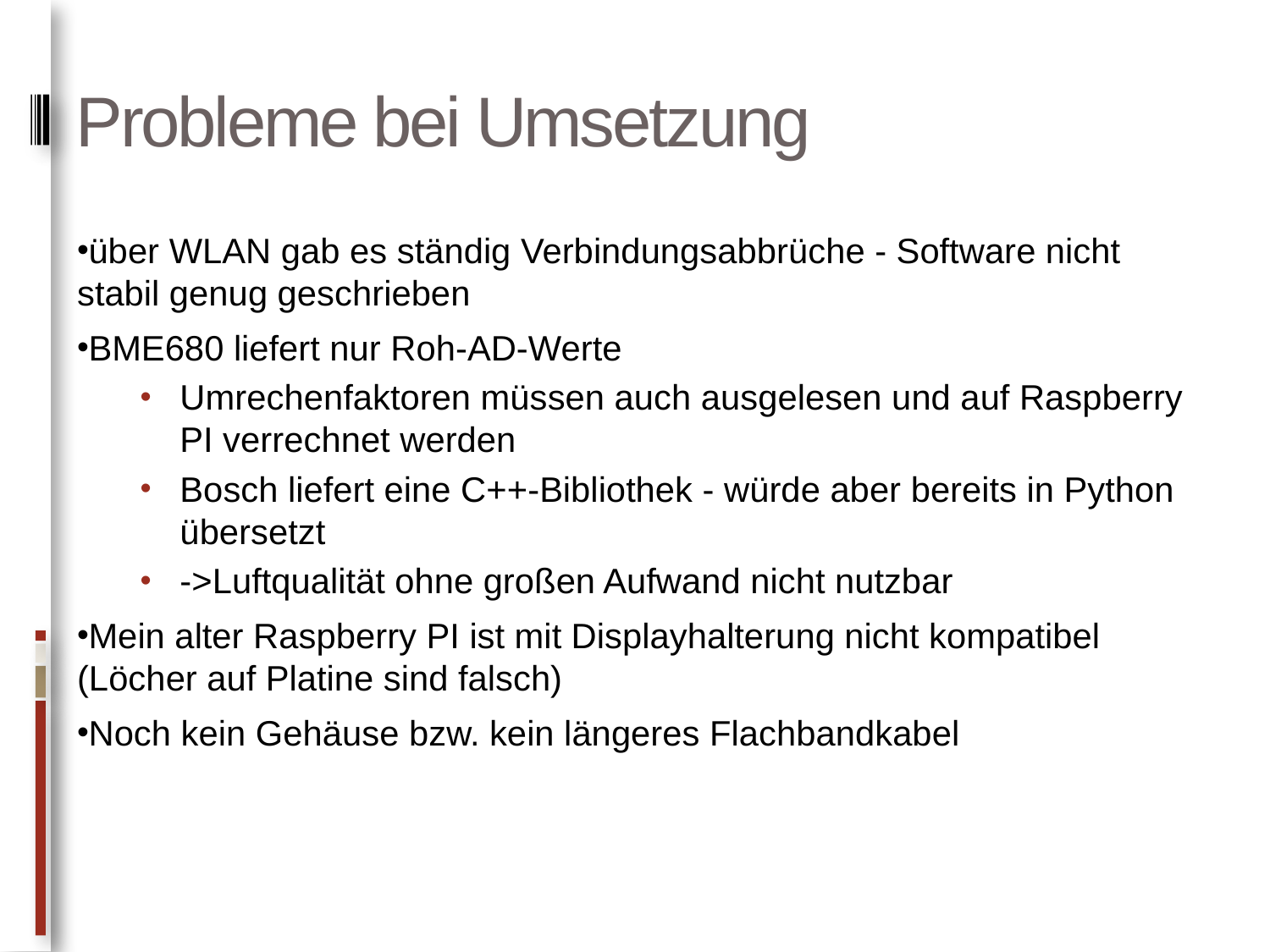

# Probleme bei Umsetzung
über WLAN gab es ständig Verbindungsabbrüche - Software nicht stabil genug geschrieben
BME680 liefert nur Roh-AD-Werte
Umrechenfaktoren müssen auch ausgelesen und auf Raspberry PI verrechnet werden
Bosch liefert eine C++-Bibliothek - würde aber bereits in Python übersetzt
->Luftqualität ohne großen Aufwand nicht nutzbar
Mein alter Raspberry PI ist mit Displayhalterung nicht kompatibel (Löcher auf Platine sind falsch)
Noch kein Gehäuse bzw. kein längeres Flachbandkabel